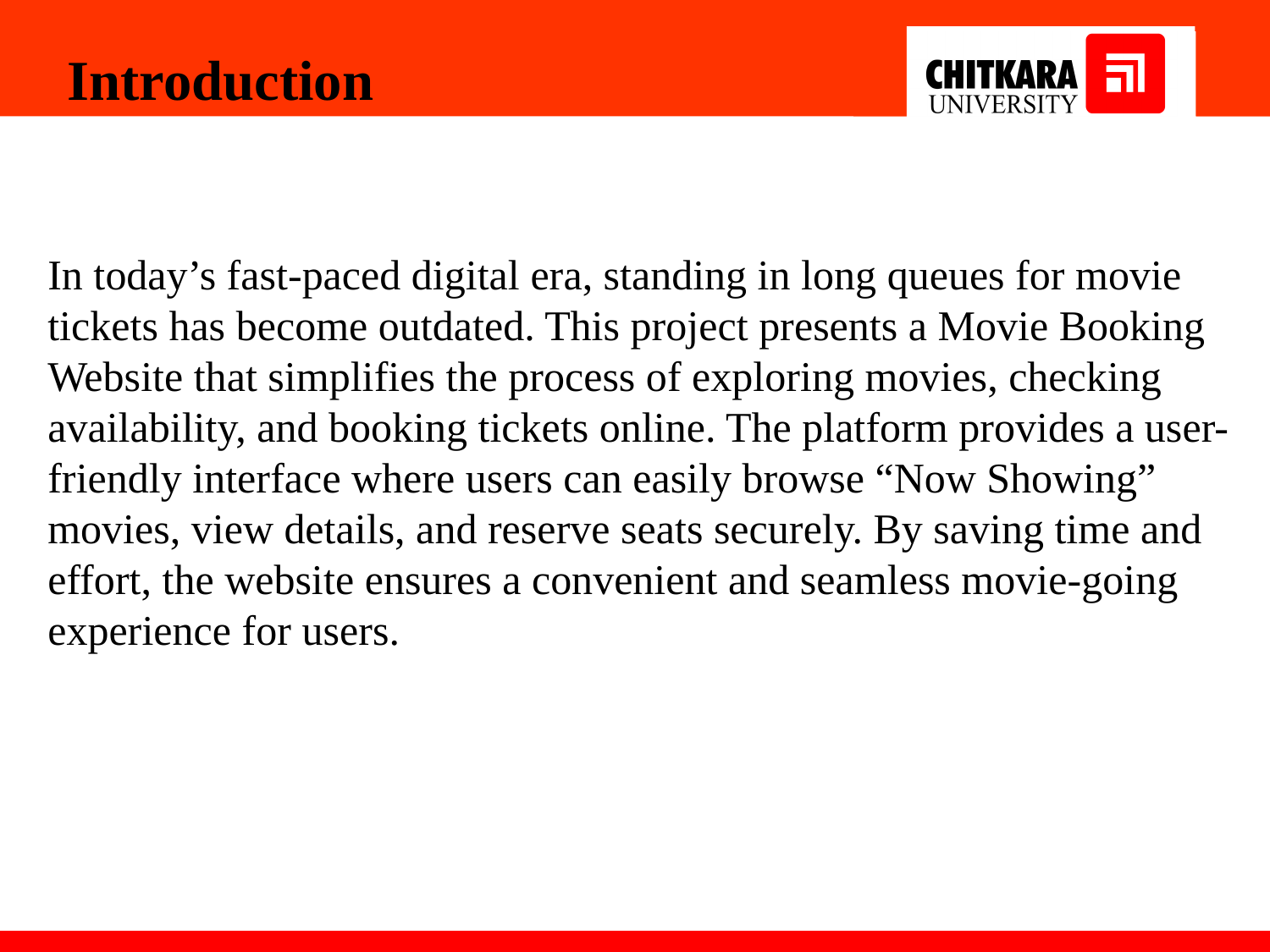

Introduction
In today’s fast-paced digital era, standing in long queues for movie tickets has become outdated. This project presents a Movie Booking Website that simplifies the process of exploring movies, checking availability, and booking tickets online. The platform provides a user-friendly interface where users can easily browse “Now Showing” movies, view details, and reserve seats securely. By saving time and effort, the website ensures a convenient and seamless movie-going experience for users.